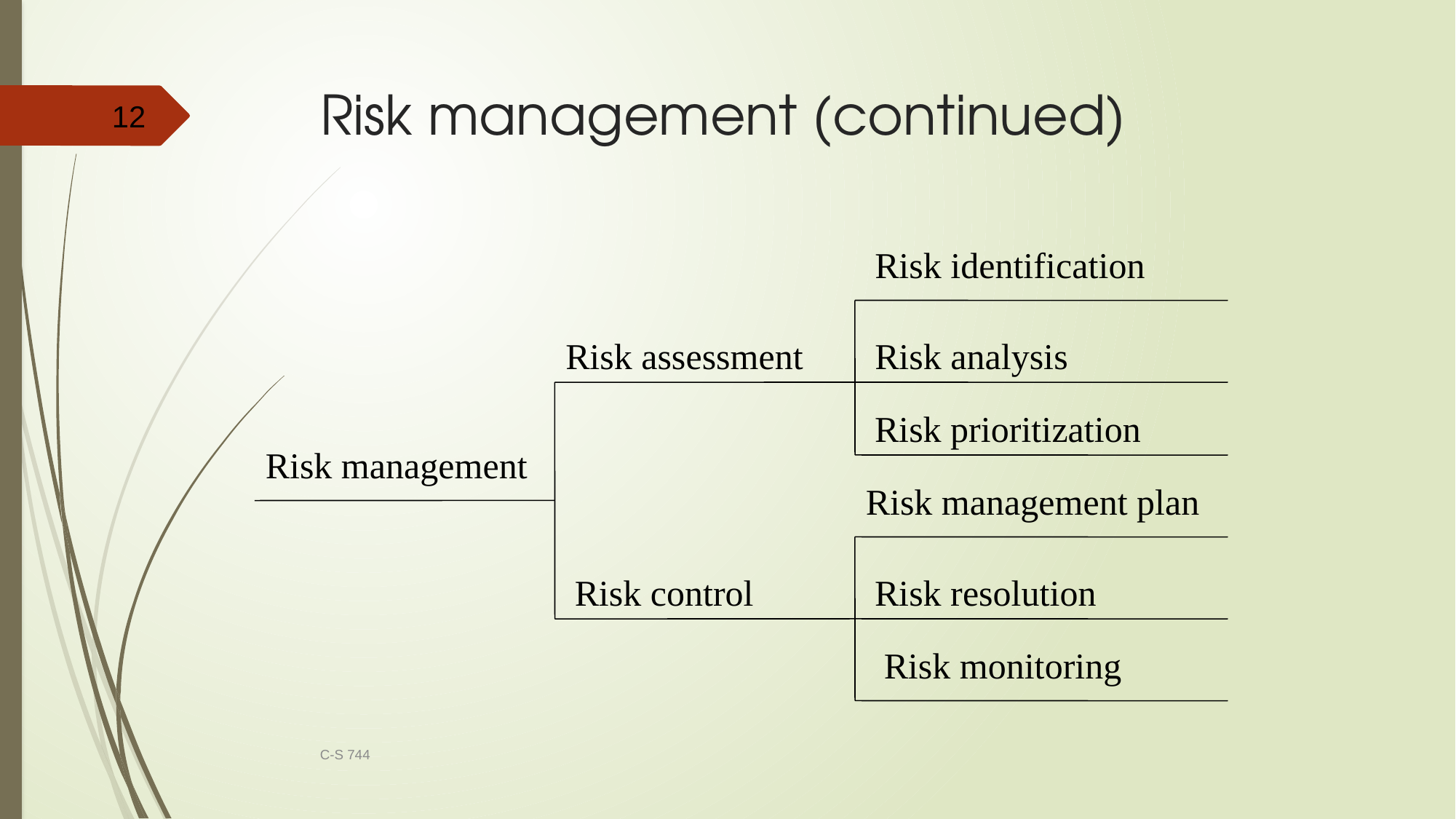

# Risk management (continued)
12
Risk identification

Risk assessment
Risk analysis

Risk prioritization
Risk management

Risk management plan

Risk control
Risk resolution

Risk monitoring

C-S 744